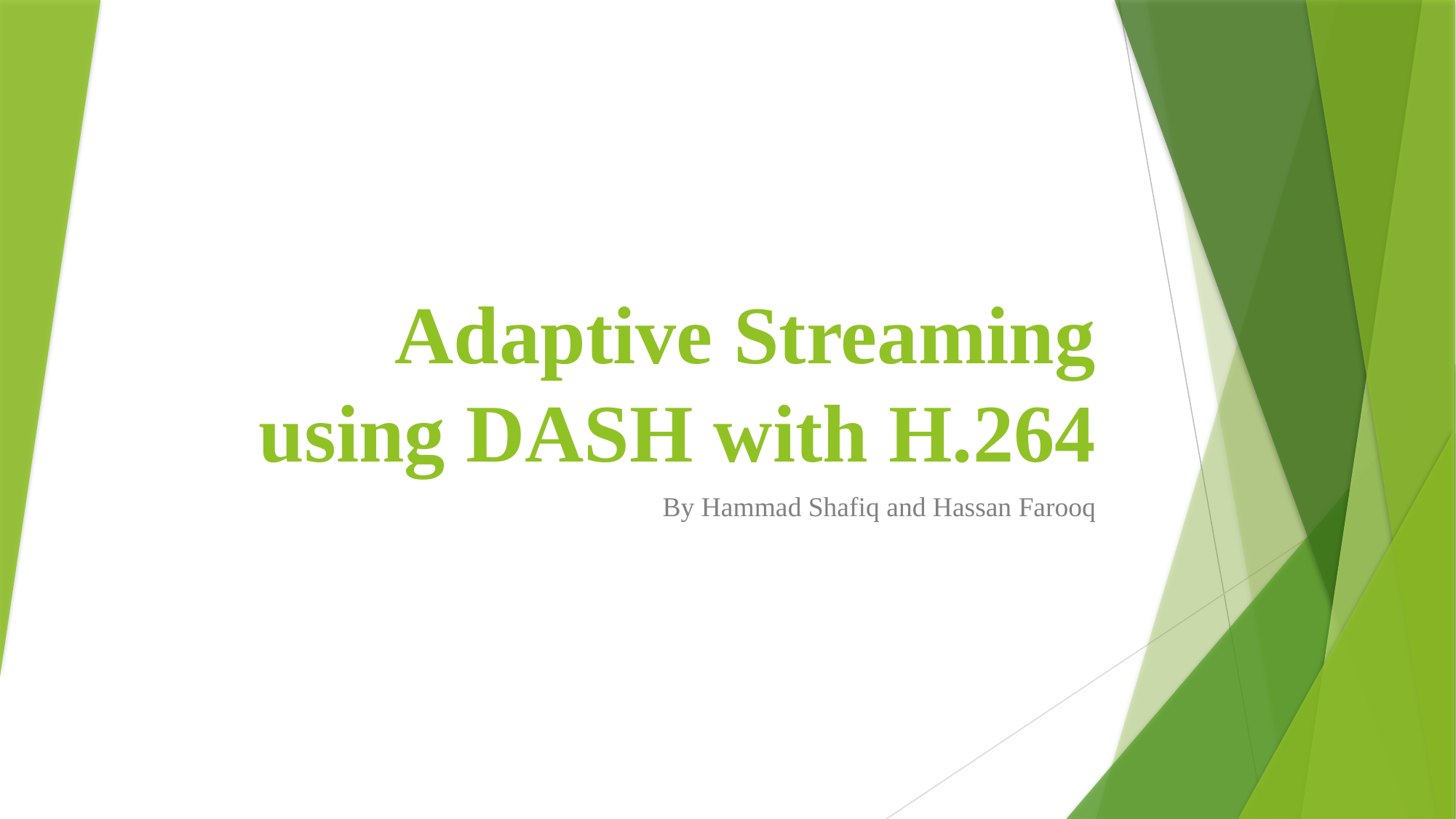

# Adaptive Streaming using DASH with H.264
By Hammad Shafiq and Hassan Farooq